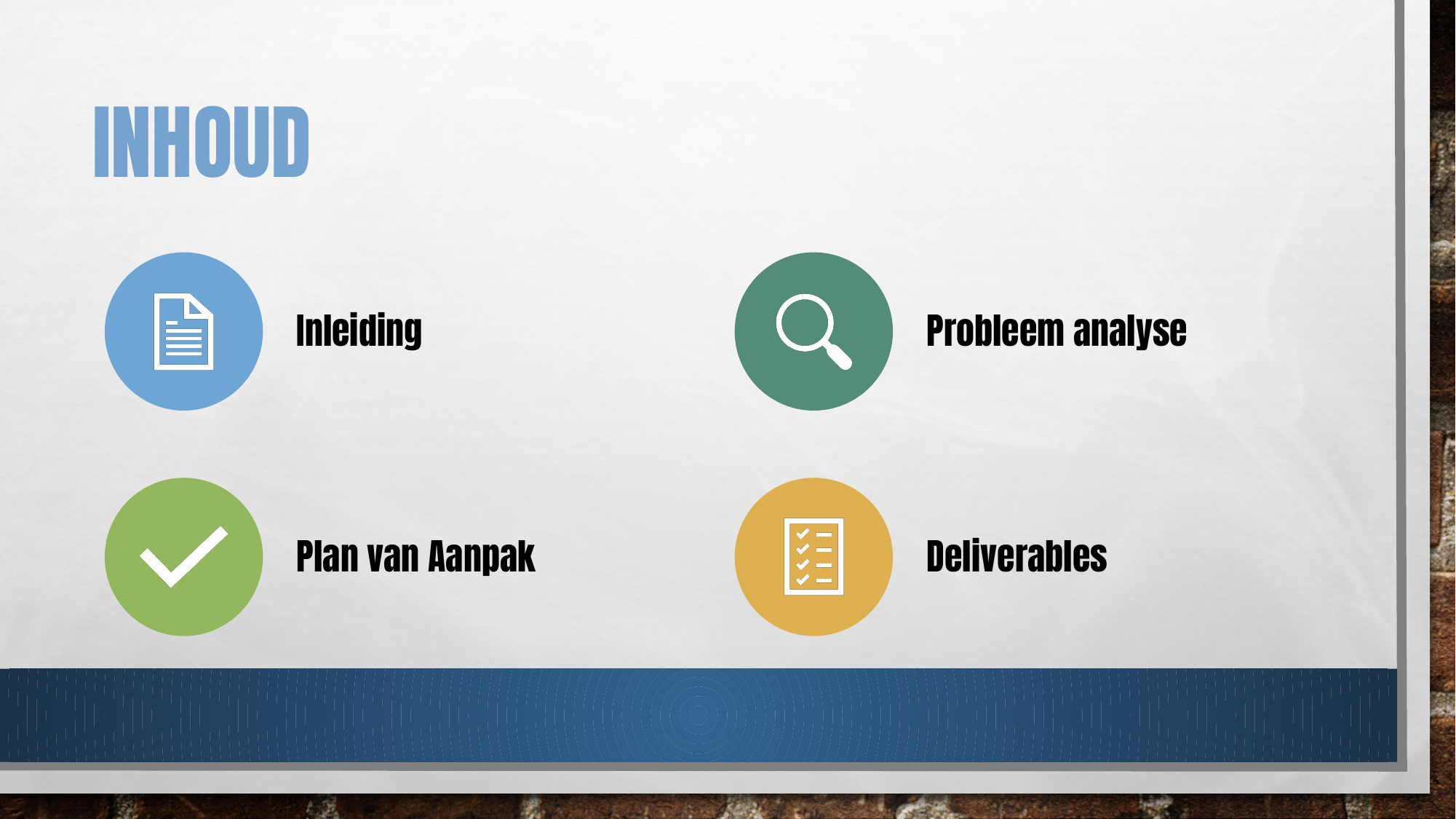

# Inhoud
Inleiding
Probleem analyse
Plan van Aanpak
Deliverables